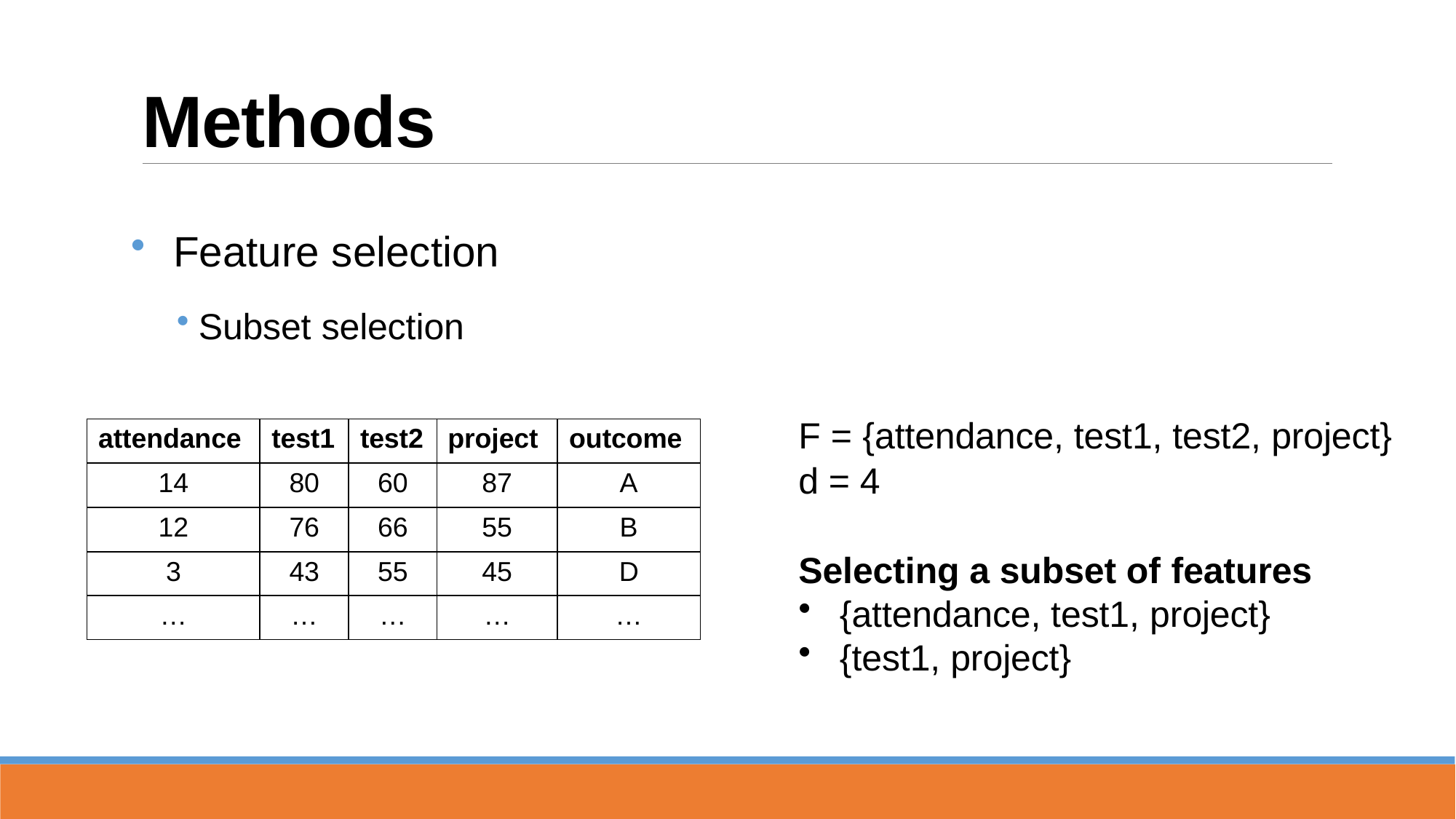

# Methods
Feature selection
Subset selection
F = {attendance, test1, test2, project}
d = 4

Selecting a subset of features
{attendance, test1, project}
{test1, project}
| attendance | test1 | test2 | project | outcome |
| --- | --- | --- | --- | --- |
| 14 | 80 | 60 | 87 | A |
| 12 | 76 | 66 | 55 | B |
| 3 | 43 | 55 | 45 | D |
| … | … | … | … | … |